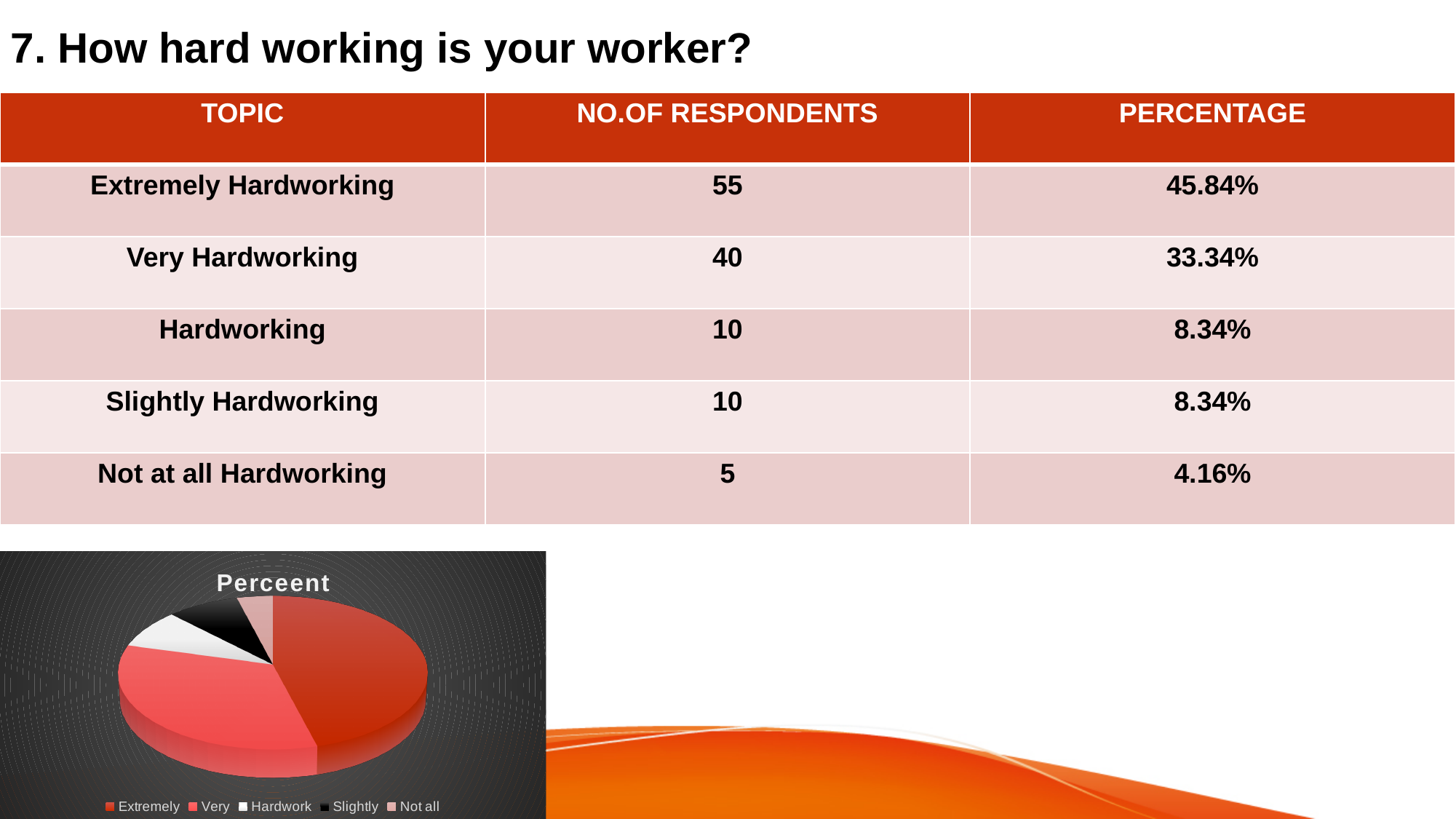

# 7. How hard working is your worker?
| TOPIC | NO.OF RESPONDENTS | PERCENTAGE |
| --- | --- | --- |
| Extremely Hardworking | 55 | 45.84% |
| Very Hardworking | 40 | 33.34% |
| Hardworking | 10 | 8.34% |
| Slightly Hardworking | 10 | 8.34% |
| Not at all Hardworking | 5 | 4.16% |

[unsupported chart]